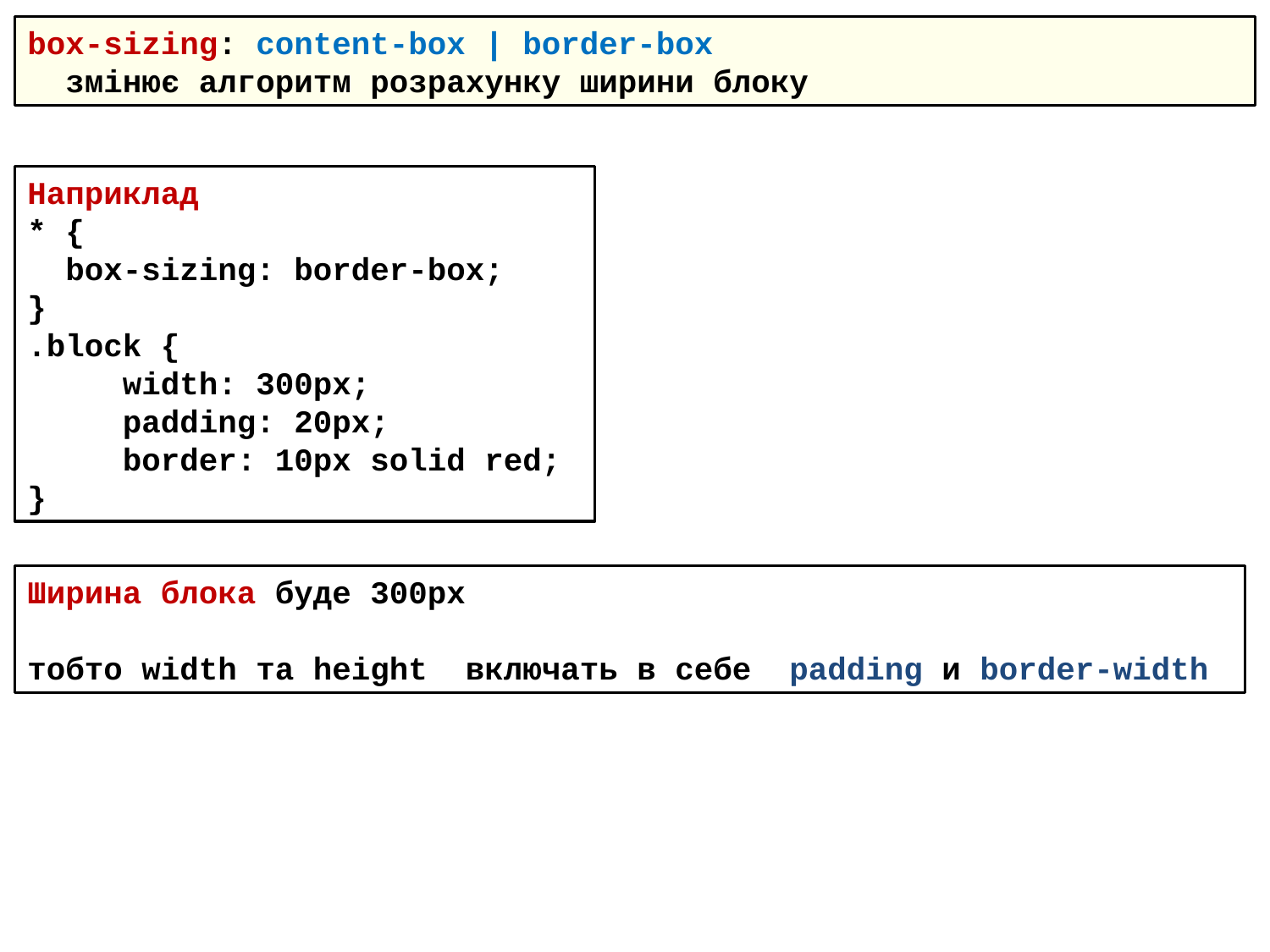

box-sizing: content-box | border-box
  змінює алгоритм розрахунку ширини блоку
Наприклад
* {
  box-sizing: border-box;
}
.block {
     width: 300px;
     padding: 20px;
     border: 10px solid red;
}
Ширина блока буде 300px

тобто width та height  включать в себе  padding и border-width